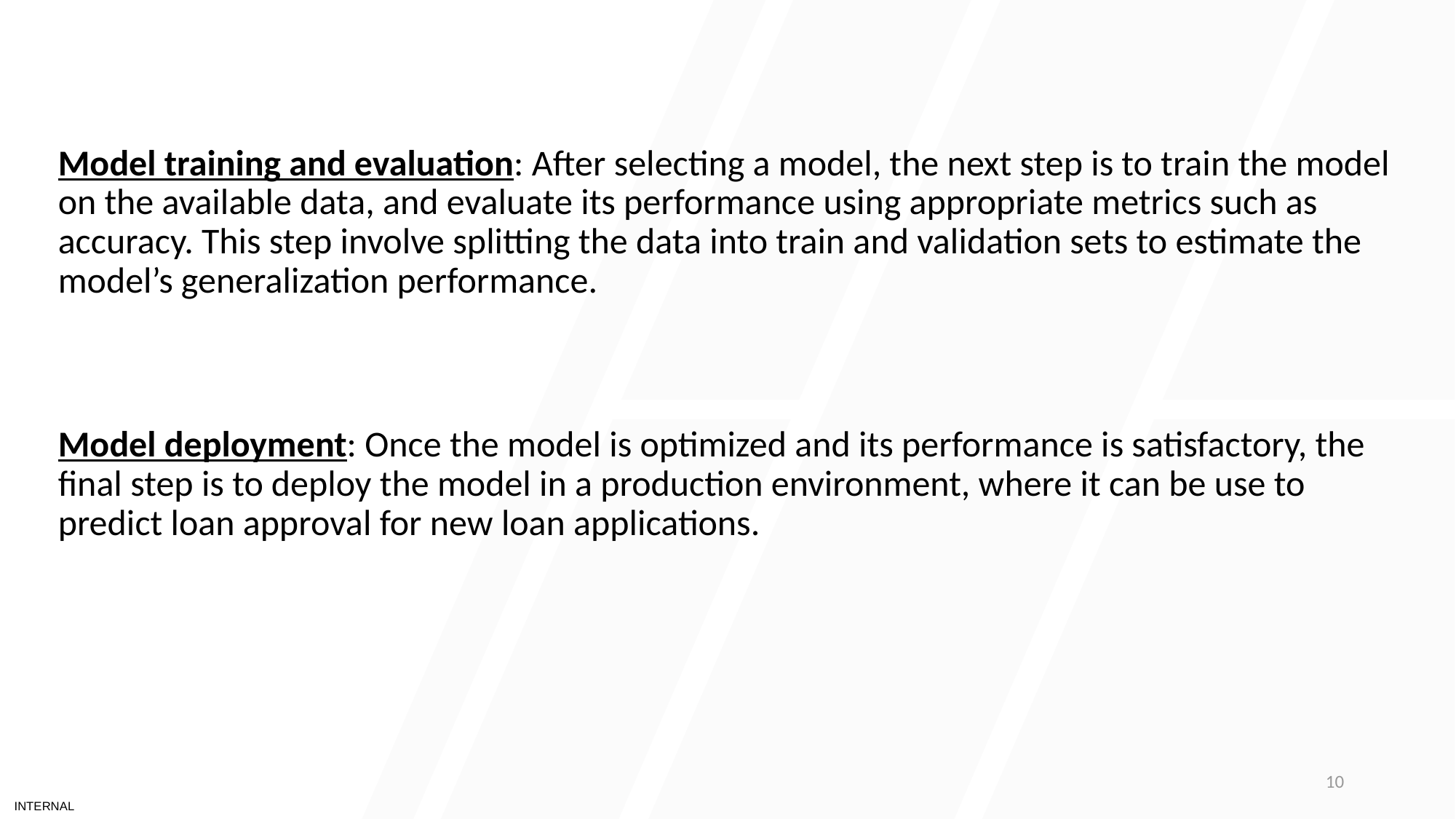

Model training and evaluation: After selecting a model, the next step is to train the model on the available data, and evaluate its performance using appropriate metrics such as accuracy. This step involve splitting the data into train and validation sets to estimate the model’s generalization performance.

Model deployment: Once the model is optimized and its performance is satisfactory, the final step is to deploy the model in a production environment, where it can be use to predict loan approval for new loan applications.
10